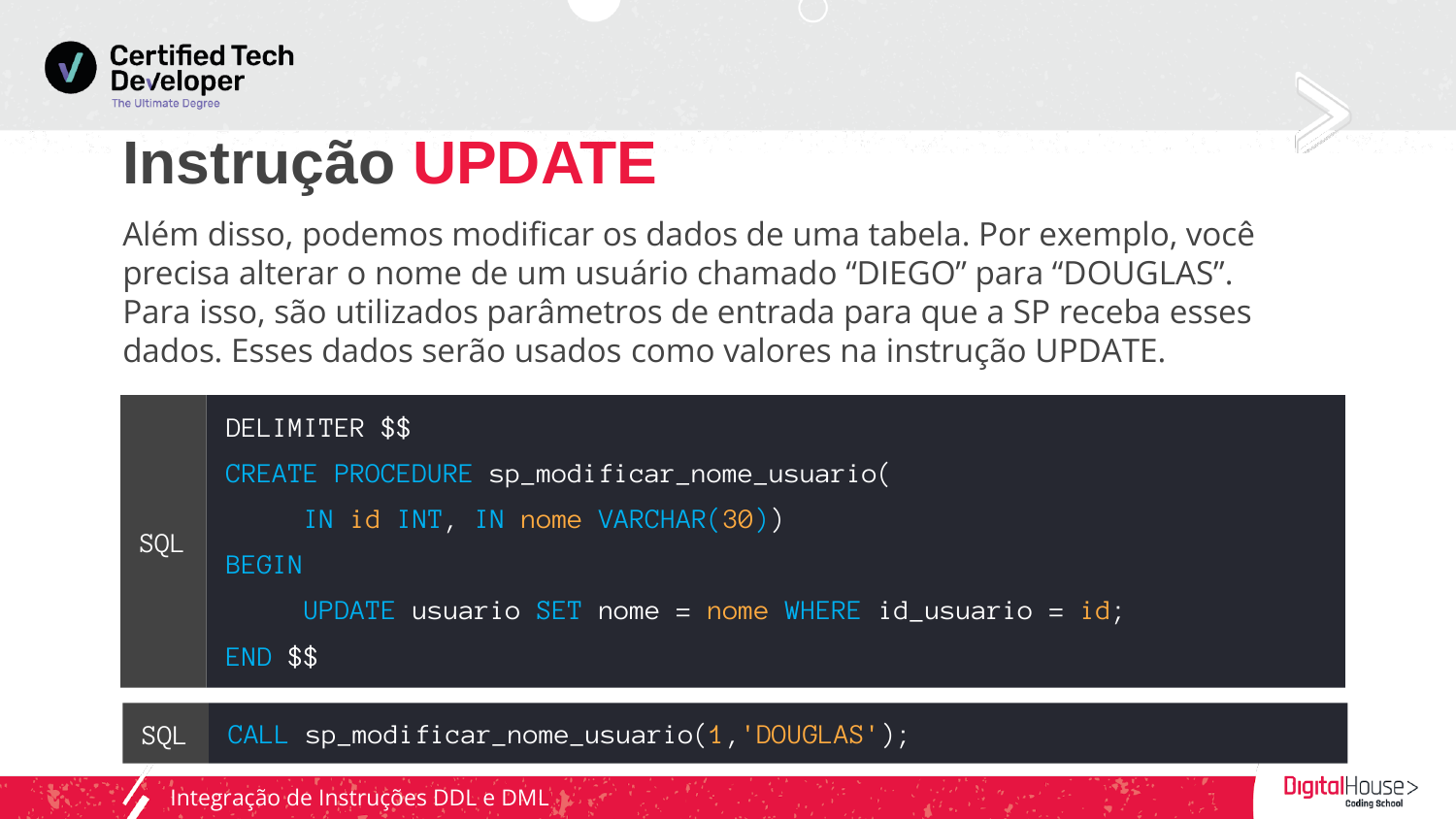

Instrução UPDATE
Além disso, podemos modificar os dados de uma tabela. Por exemplo, você precisa alterar o nome de um usuário chamado “DIEGO” para “DOUGLAS”. Para isso, são utilizados parâmetros de entrada para que a SP receba esses dados. Esses dados serão usados ​​como valores na instrução UPDATE.
DELIMITER $$
CREATE PROCEDURE sp_modificar_nome_usuario(
     IN id INT, IN nome VARCHAR(30))
BEGIN
     UPDATE usuario SET nome = nome WHERE id_usuario = id;
END $$
SQL
CALL sp_modificar_nome_usuario(1,'DOUGLAS');
SQL